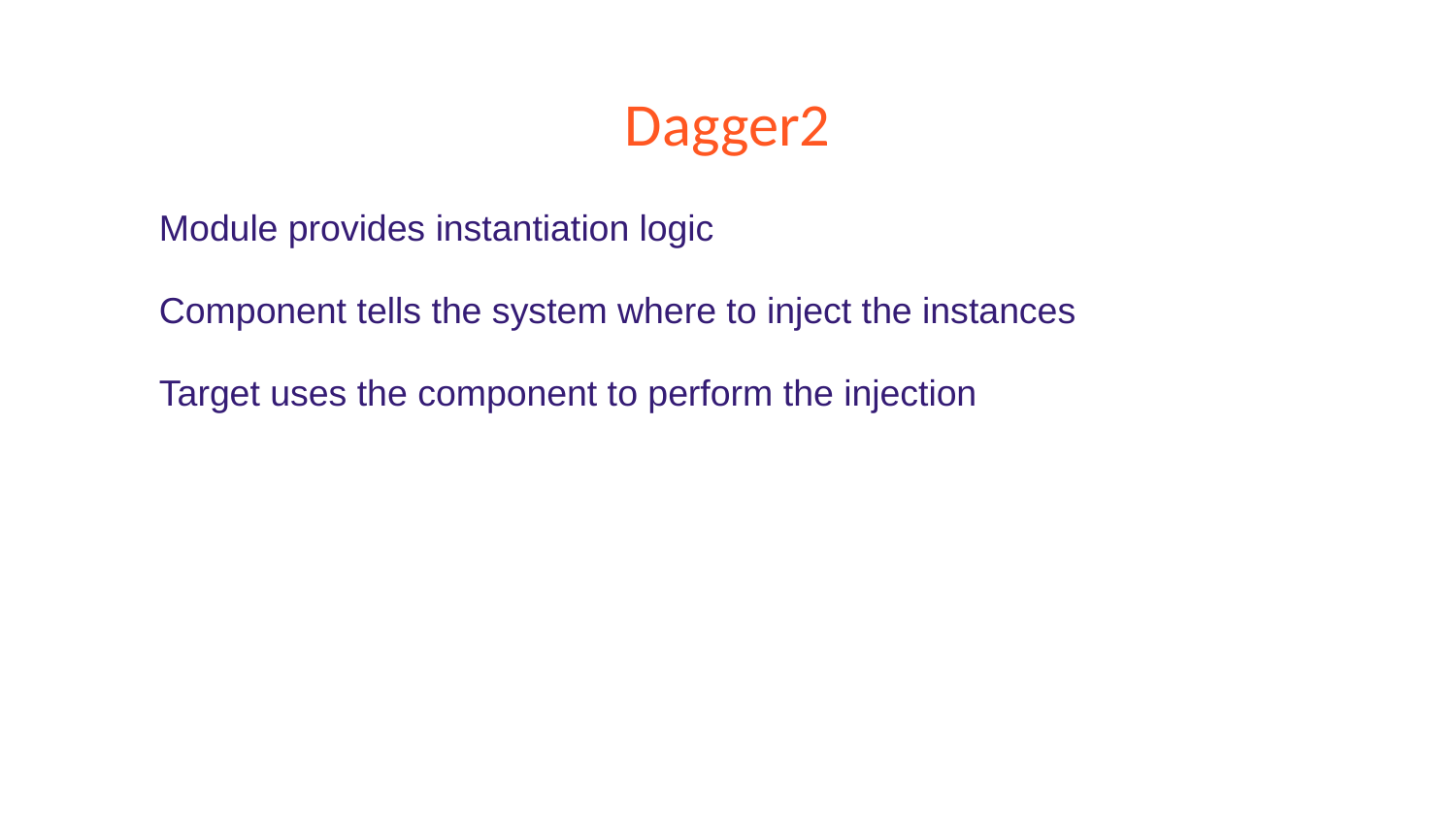

# Dagger2
Module provides instantiation logic
Component tells the system where to inject the instances
Target uses the component to perform the injection